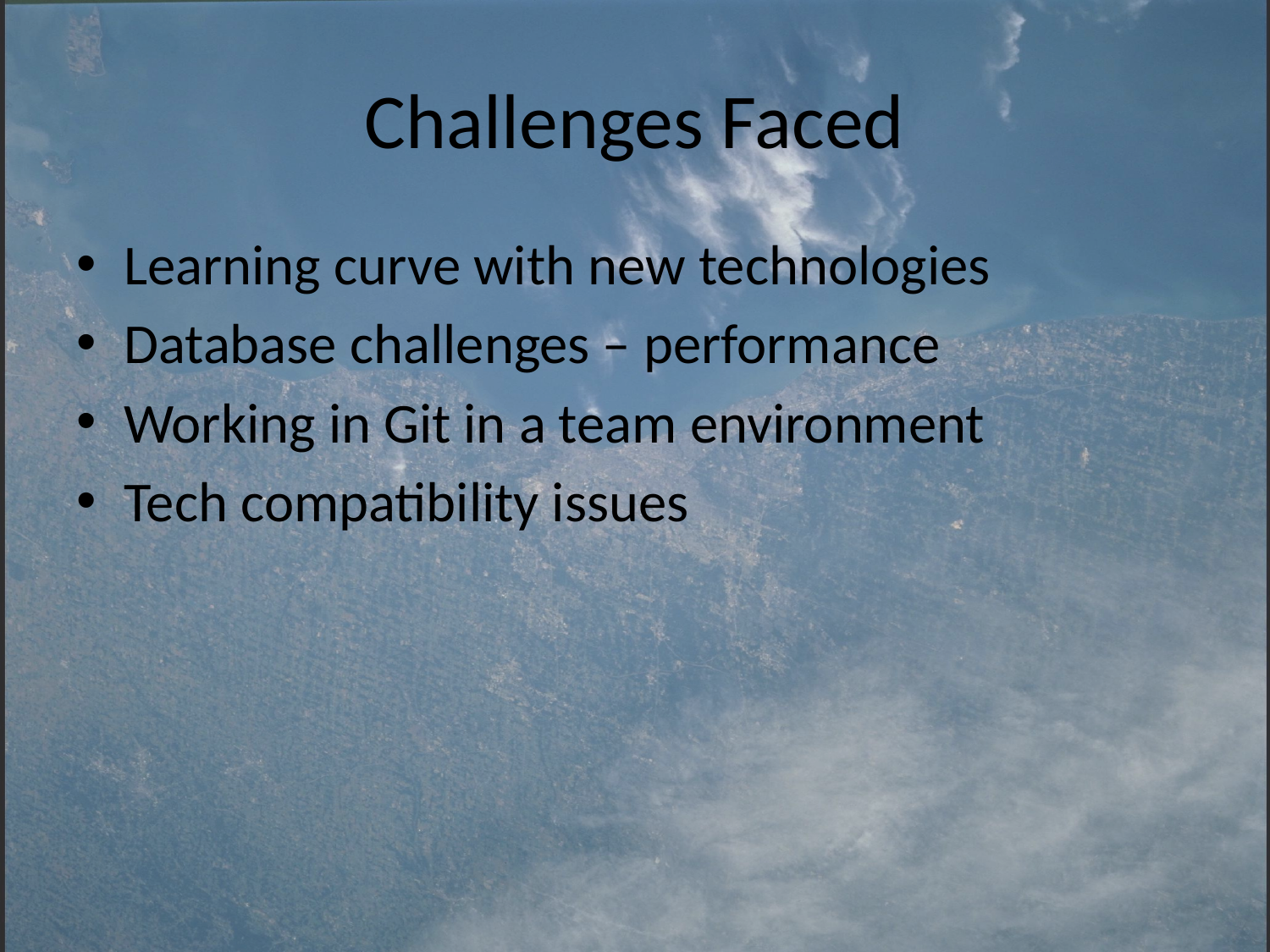

# Challenges Faced
Learning curve with new technologies
Database challenges – performance
Working in Git in a team environment
Tech compatibility issues